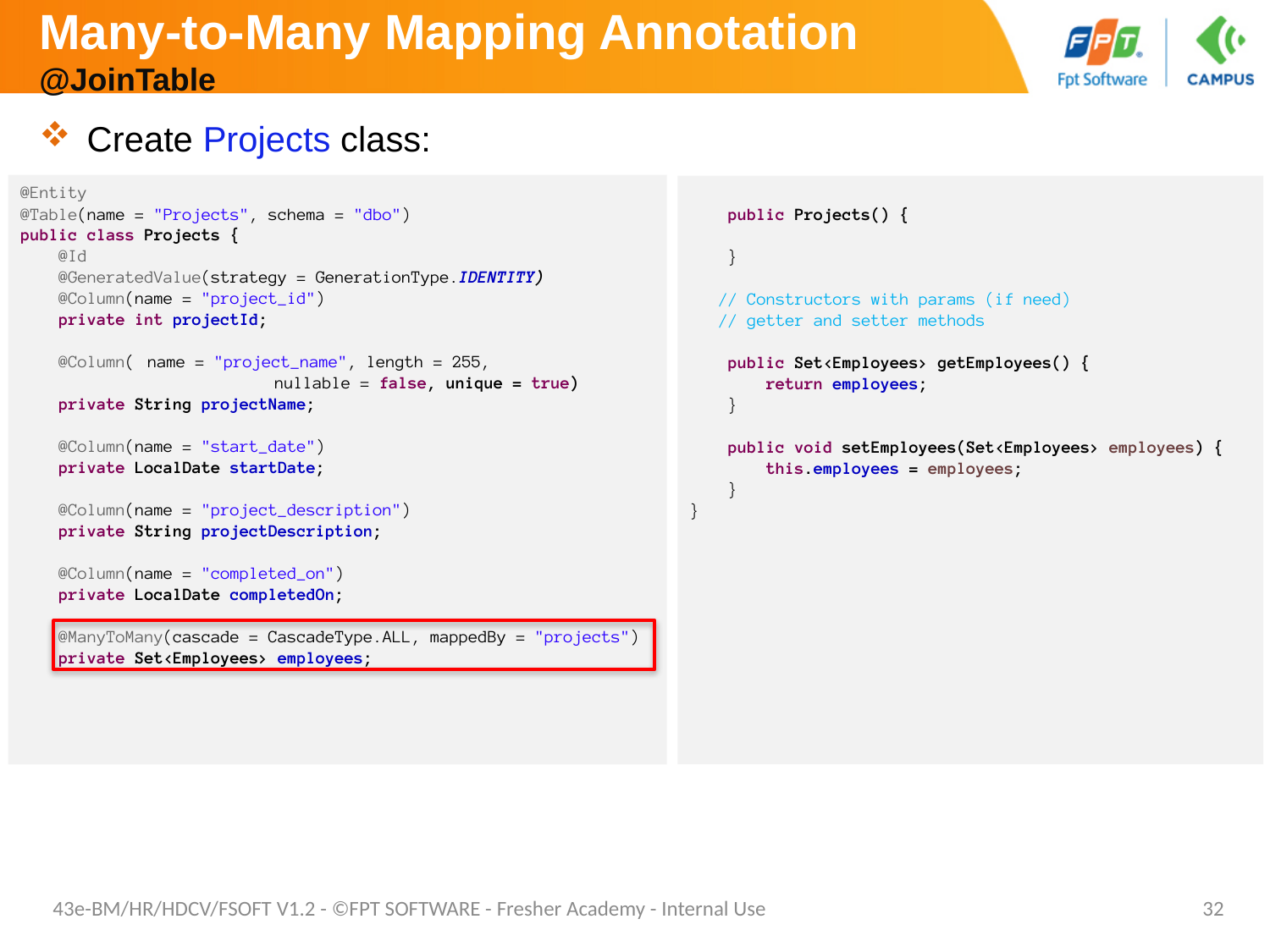

# Many-to-Many Mapping Annotation @JoinTable
Create Projects class:
@Entity
@Table(name = "Projects", schema = "dbo")
public class Projects {
    @Id
    @GeneratedValue(strategy = GenerationType.IDENTITY)
    @Column(name = "project_id")
    private int projectId;

    @Column(	name = "project_name", length = 255,
		nullable = false, unique = true)
    private String projectName;

    @Column(name = "start_date")
    private LocalDate startDate;

    @Column(name = "project_description")
    private String projectDescription;

    @Column(name = "completed_on")
    private LocalDate completedOn;

    @ManyToMany(cascade = CascadeType.ALL, mappedBy = "projects")
    private Set<Employees> employees;

    public Projects() {

    }

   // Constructors with params (if need)
   // getter and setter methods

    public Set<Employees> getEmployees() {
        return employees;
    }

    public void setEmployees(Set<Employees> employees) {
        this.employees = employees;
    }
}
43e-BM/HR/HDCV/FSOFT V1.2 - ©FPT SOFTWARE - Fresher Academy - Internal Use
32